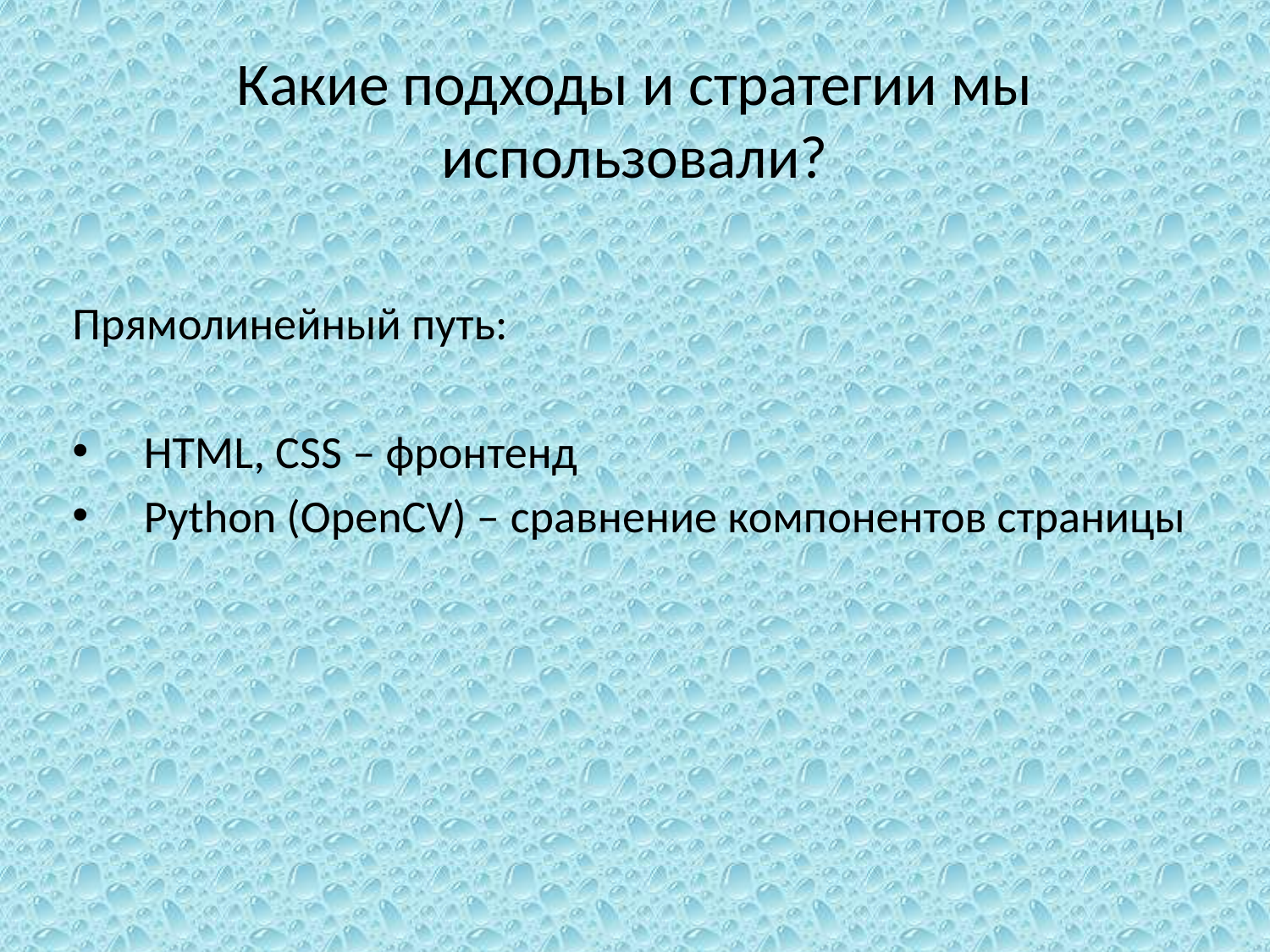

# Какие подходы и стратегии мы использовали?
Прямолинейный путь:

HTML, CSS – фронтенд
Python (OpenCV) – сравнение компонентов страницы